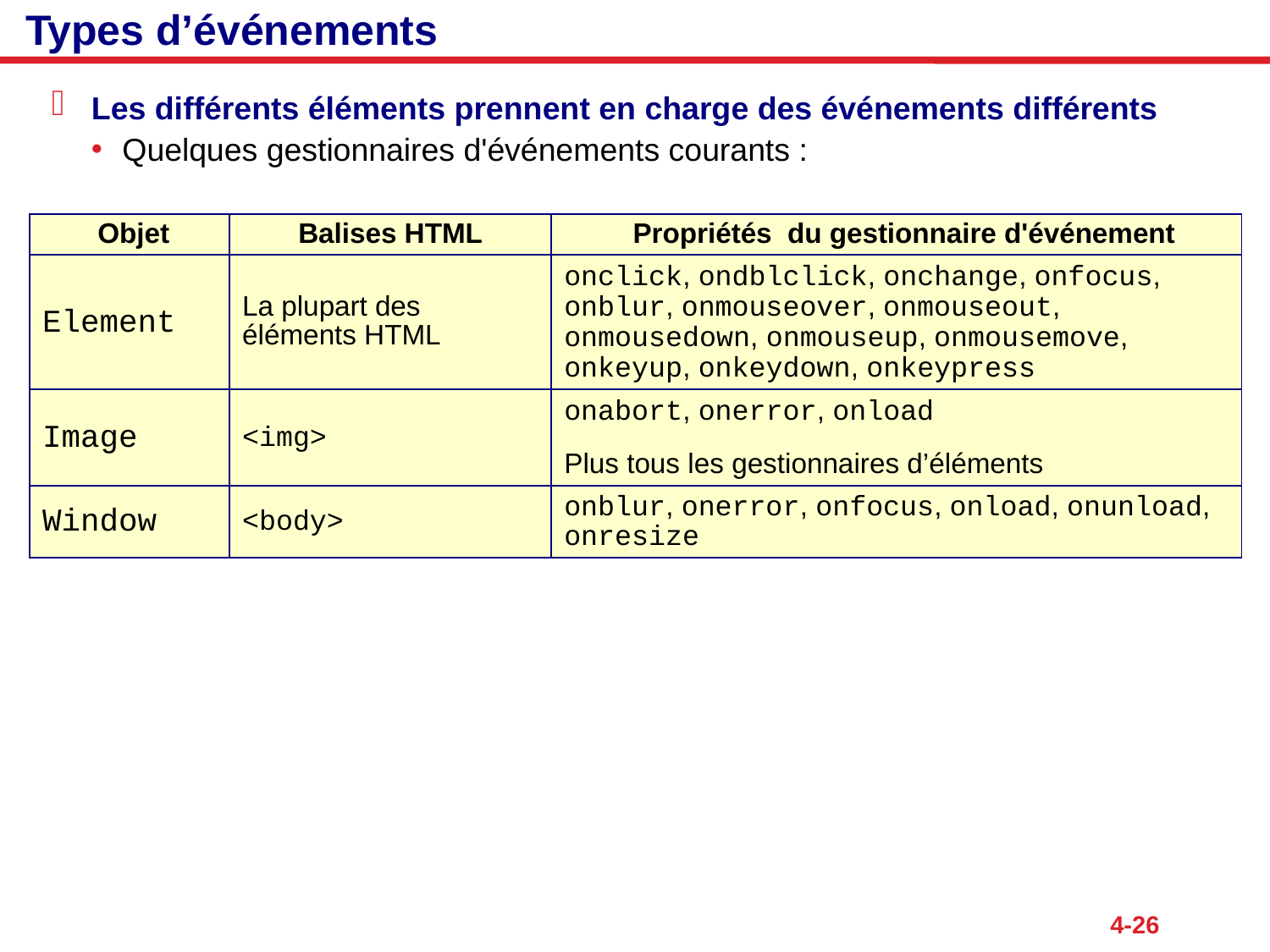

# Types d’événements
Les différents éléments prennent en charge des événements différents
Quelques gestionnaires d'événements courants :
| Objet | Balises HTML | Propriétés du gestionnaire d'événement |
| --- | --- | --- |
| Element | La plupart des éléments HTML | onclick, ondblclick, onchange, onfocus, onblur, onmouseover, onmouseout, onmousedown, onmouseup, onmousemove, onkeyup, onkeydown, onkeypress |
| Image | <img> | onabort, onerror, onload Plus tous les gestionnaires d’éléments |
| Window | <body> | onblur, onerror, onfocus, onload, onunload, onresize |